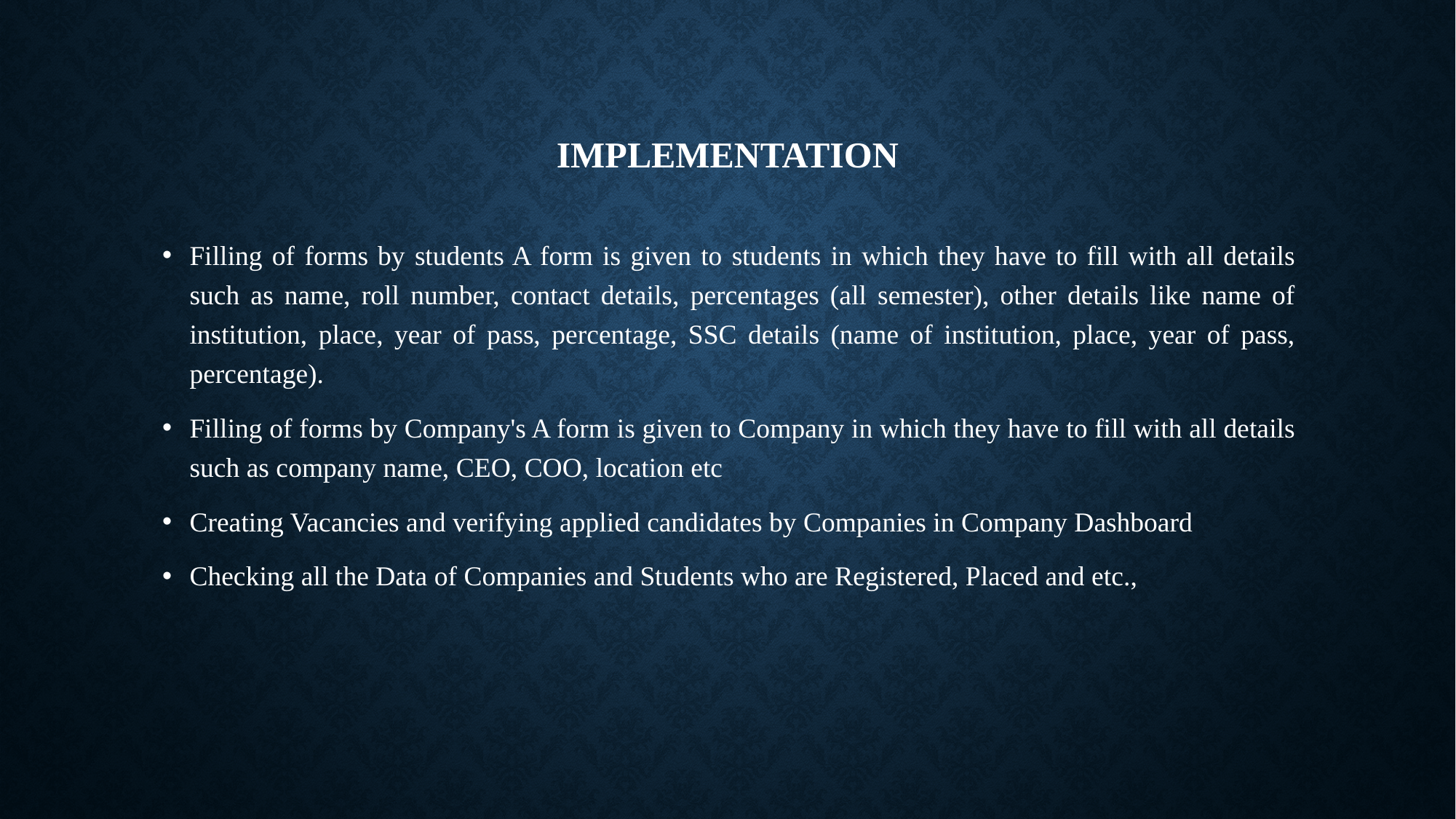

# Implementation
Filling of forms by students A form is given to students in which they have to fill with all details such as name, roll number, contact details, percentages (all semester), other details like name of institution, place, year of pass, percentage, SSC details (name of institution, place, year of pass, percentage).
Filling of forms by Company's A form is given to Company in which they have to fill with all details such as company name, CEO, COO, location etc
Creating Vacancies and verifying applied candidates by Companies in Company Dashboard
Checking all the Data of Companies and Students who are Registered, Placed and etc.,